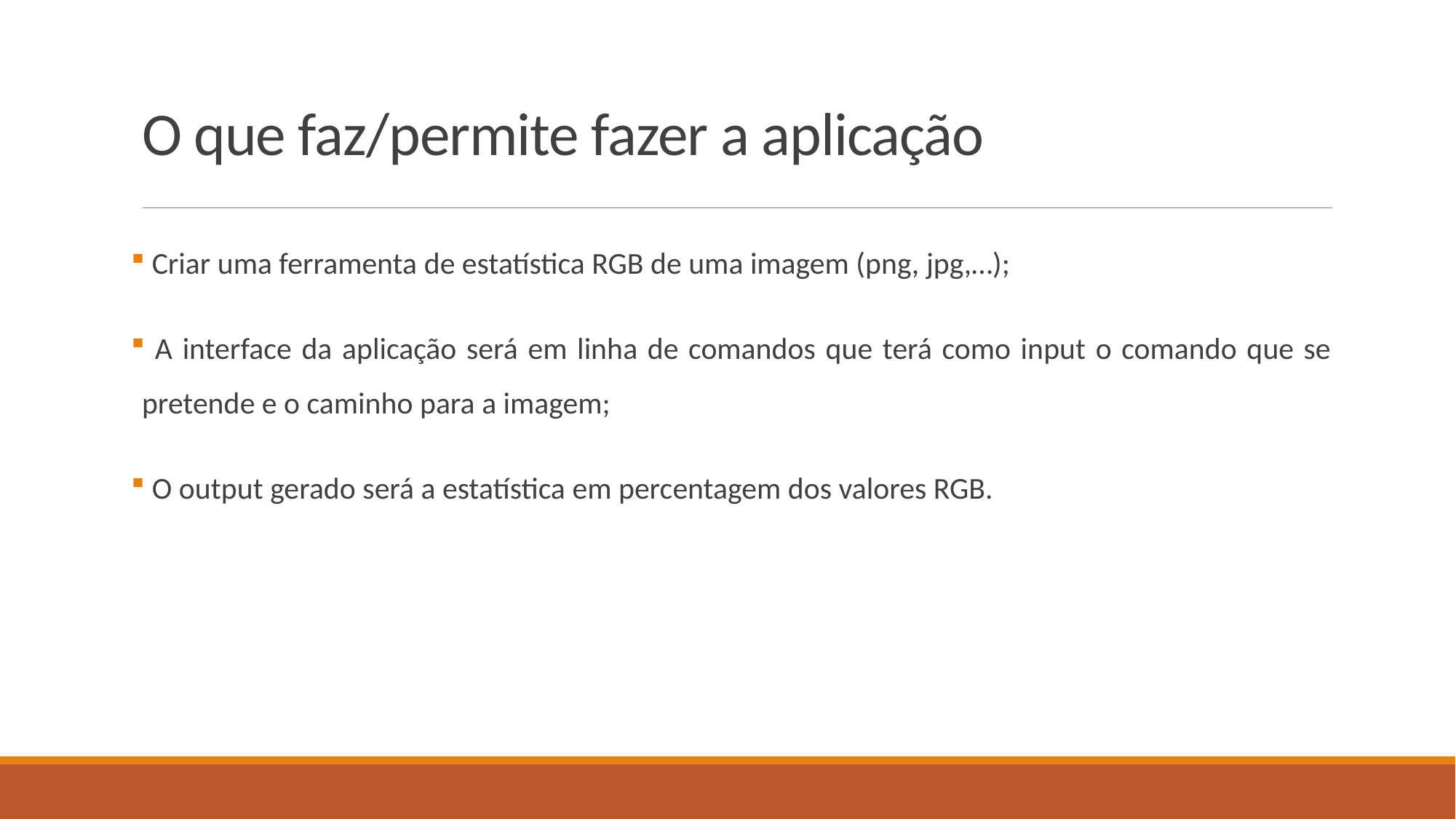

# O que faz/permite fazer a aplicação
 Criar uma ferramenta de estatística RGB de uma imagem (png, jpg,…);
 A interface da aplicação será em linha de comandos que terá como input o comando que se pretende e o caminho para a imagem;
 O output gerado será a estatística em percentagem dos valores RGB.